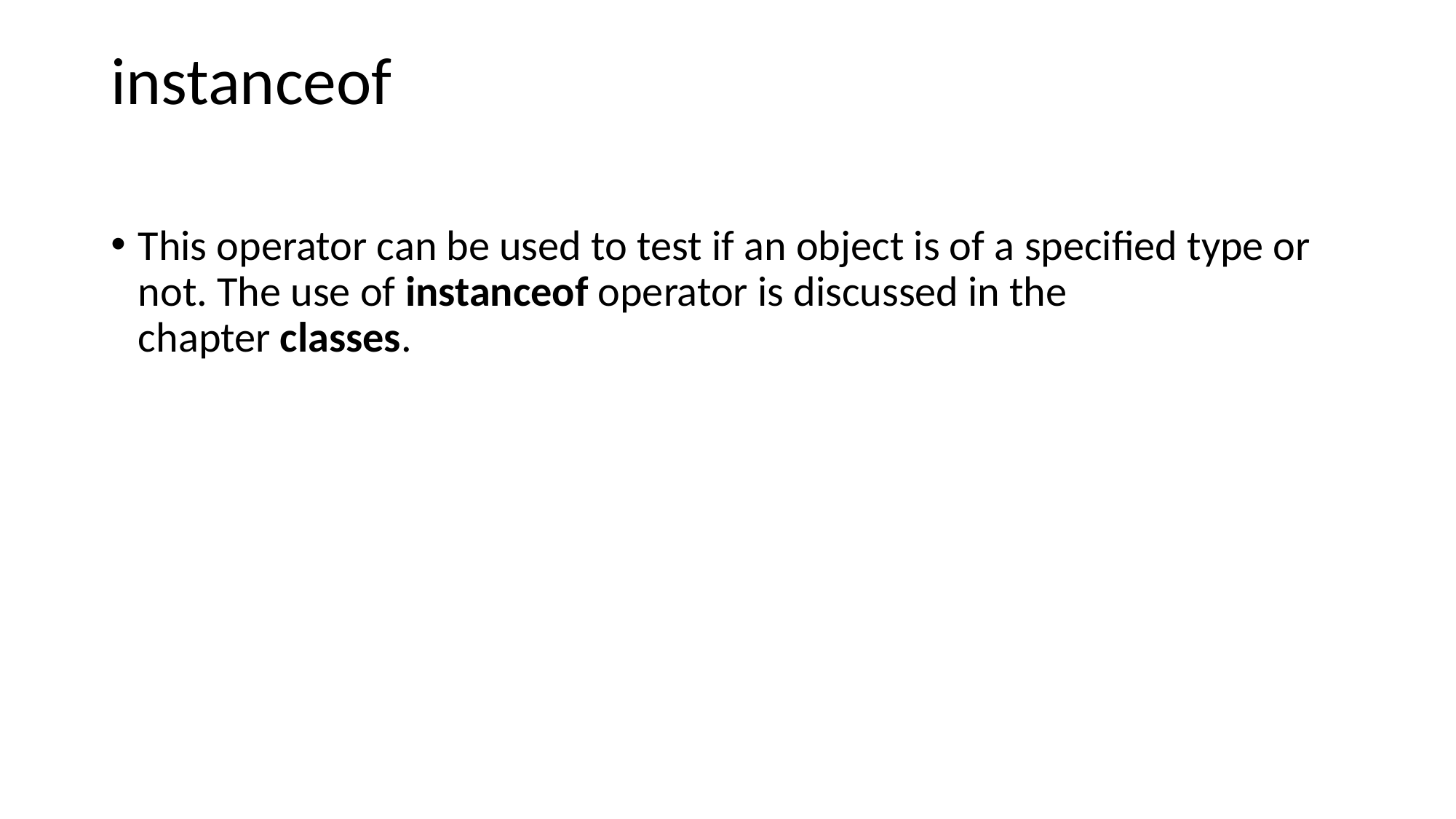

# instanceof
This operator can be used to test if an object is of a specified type or not. The use of instanceof operator is discussed in the chapter classes.